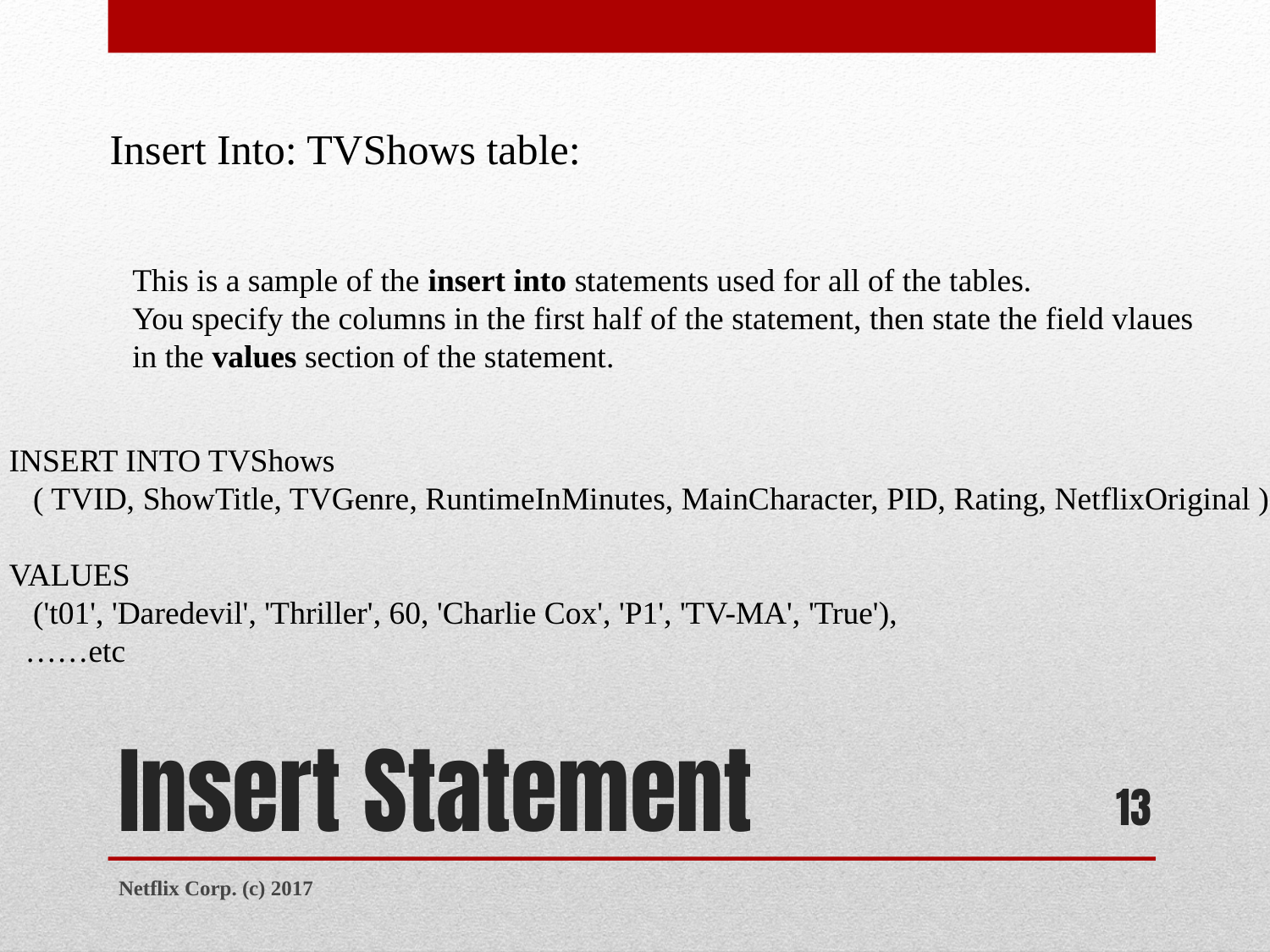

Insert Into: TVShows table:
This is a sample of the insert into statements used for all of the tables.
You specify the columns in the first half of the statement, then state the field vlaues
in the values section of the statement.
INSERT INTO TVShows
   ( TVID, ShowTitle, TVGenre, RuntimeInMinutes, MainCharacter, PID, Rating, NetflixOriginal )

VALUES
   ('t01', 'Daredevil', 'Thriller', 60, 'Charlie Cox', 'P1', 'TV-MA', 'True'),
  ……etc

# Insert Statement
13
Netflix Corp. (c) 2017